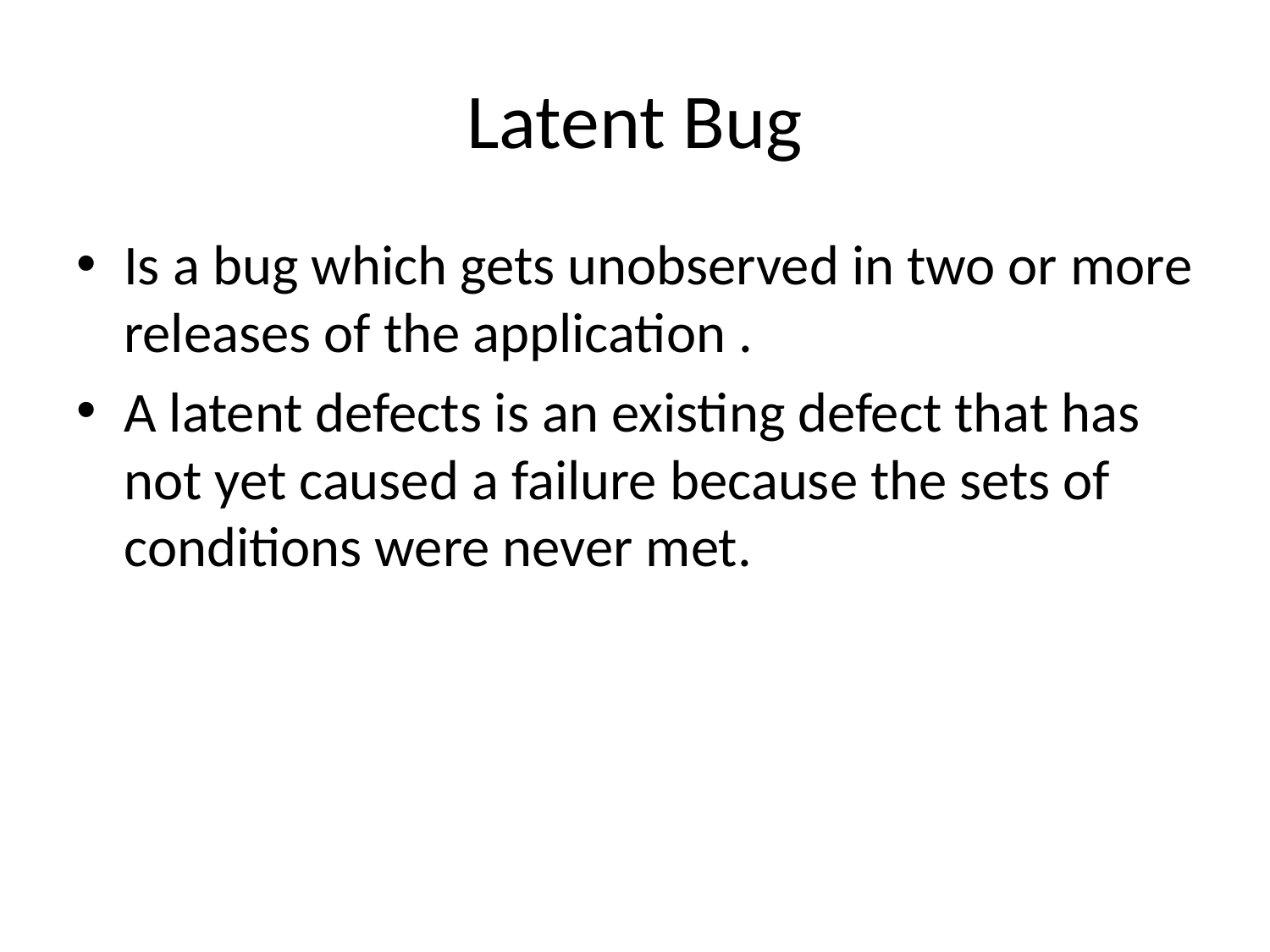

# Latent Bug
Is a bug which gets unobserved in two or more releases of the application .
A latent defects is an existing defect that has not yet caused a failure because the sets of conditions were never met.